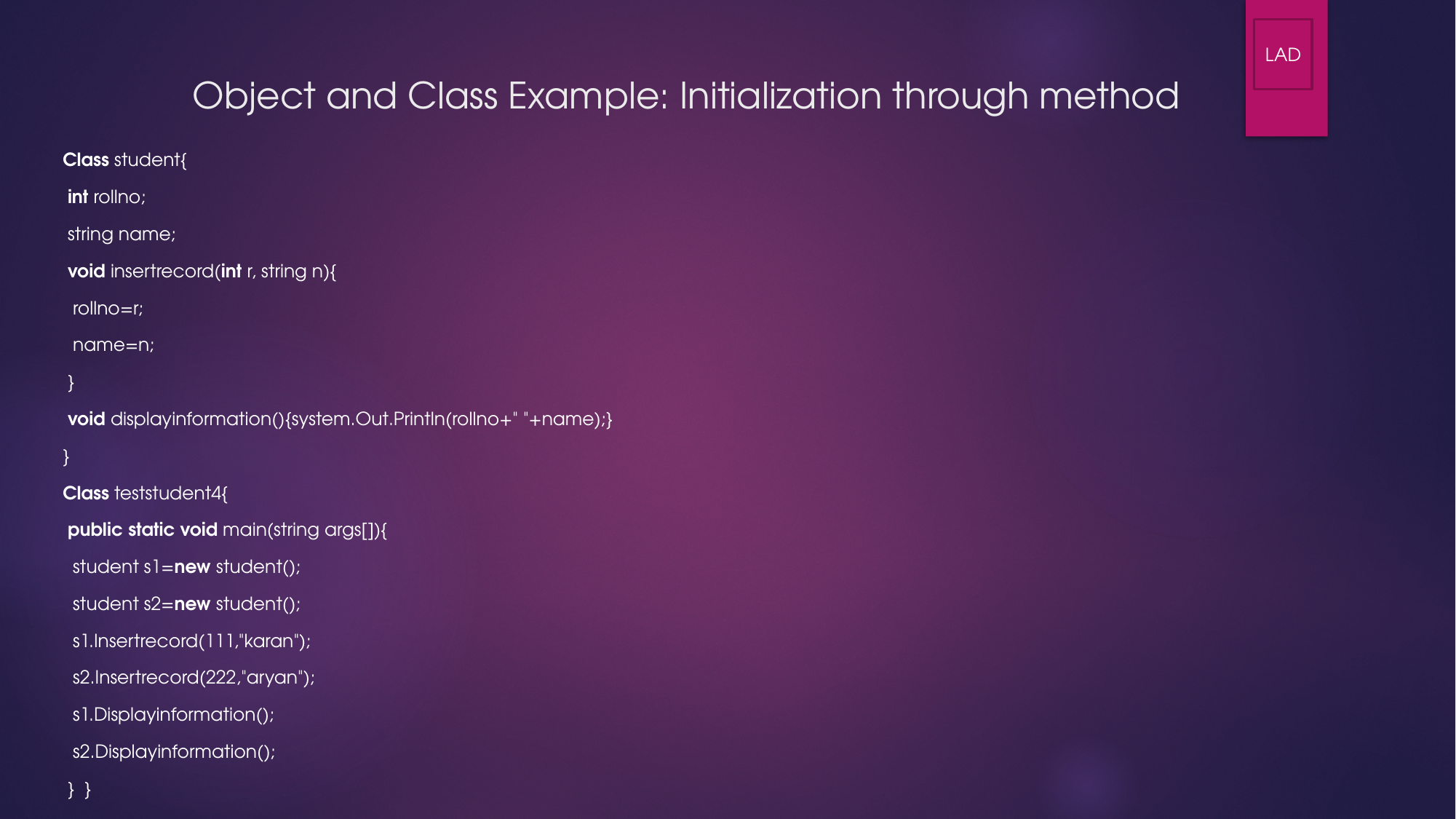

# Object and Class Example: Initialization through method
LAD
Class student{
 int rollno;
 string name;
 void insertrecord(int r, string n){
  rollno=r;
  name=n;
 }
 void displayinformation(){system.Out.Println(rollno+" "+name);}
}
Class teststudent4{
 public static void main(string args[]){
  student s1=new student();
  student s2=new student();
  s1.Insertrecord(111,"karan");
  s2.Insertrecord(222,"aryan");
  s1.Displayinformation();
  s2.Displayinformation();
 }  }